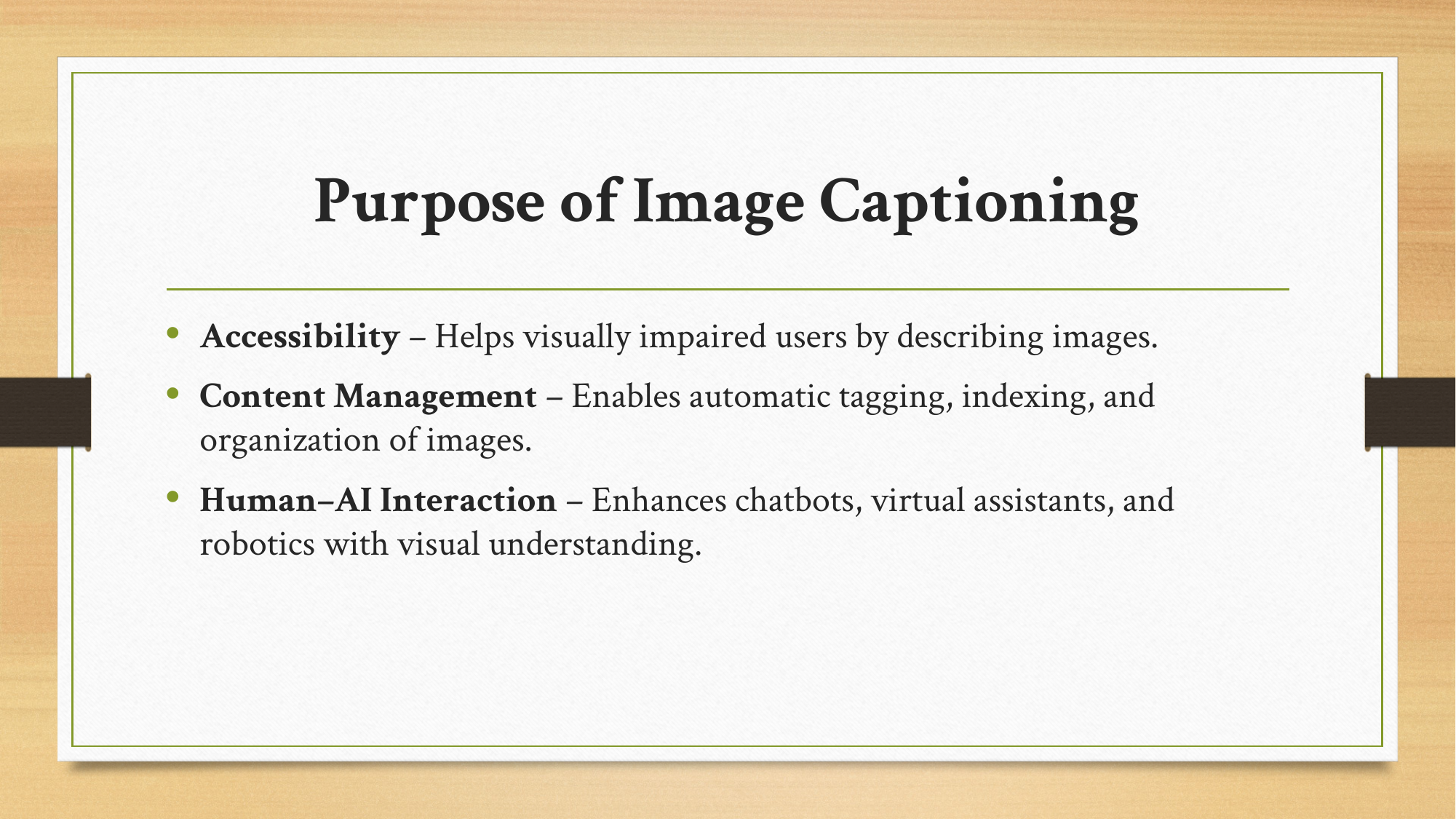

# Purpose of Image Captioning
Accessibility – Helps visually impaired users by describing images.
Content Management – Enables automatic tagging, indexing, and organization of images.
Human–AI Interaction – Enhances chatbots, virtual assistants, and robotics with visual understanding.